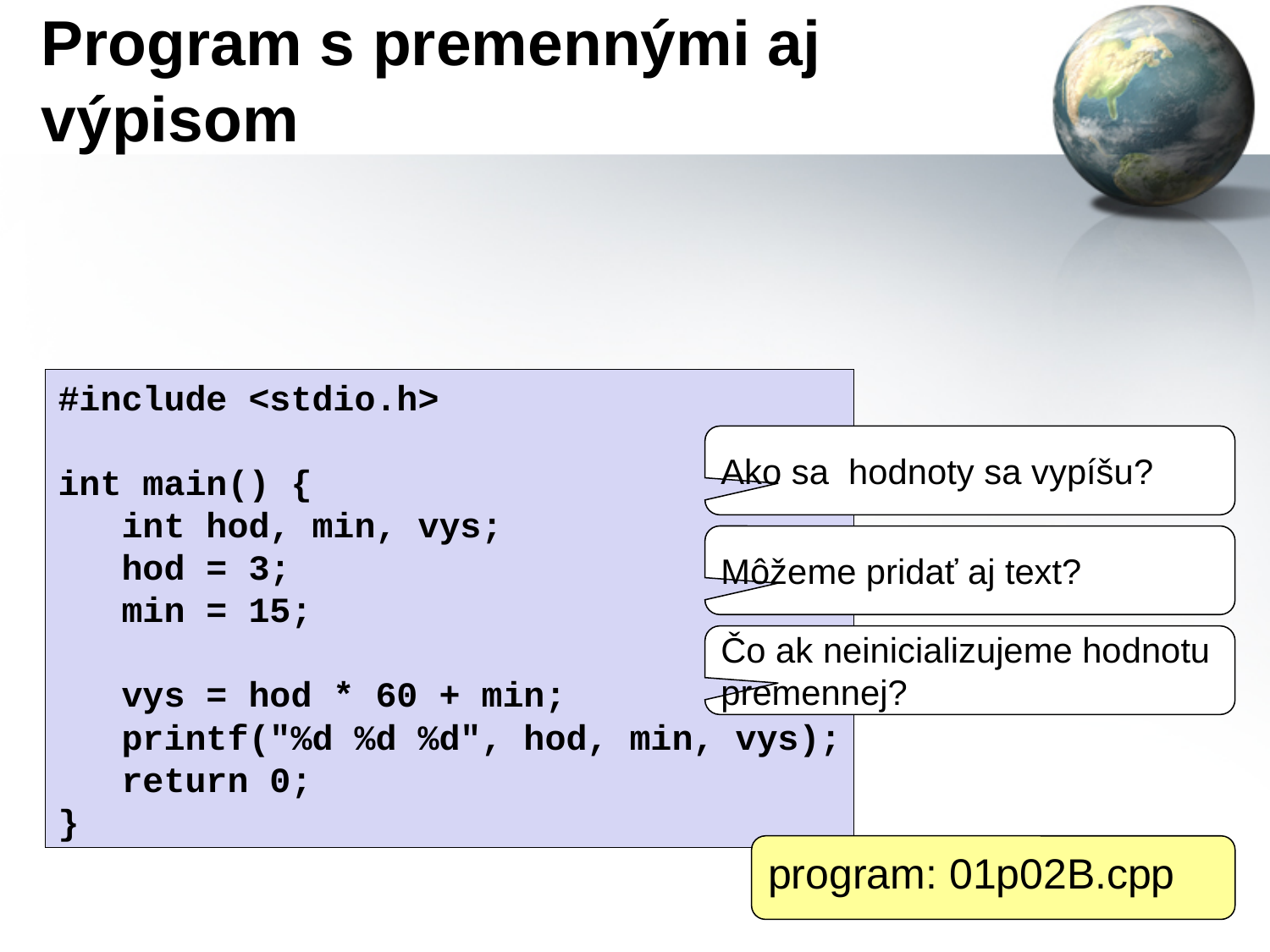

# Program s premennými aj výpisom
#include <stdio.h>

int main() {
   int hod, min, vys;
   hod = 3;
   min = 15;

   vys = hod * 60 + min;
   printf("%d %d %d", hod, min, vys);
   return 0;
}
Ako sa  hodnoty sa vypíšu?
Môžeme pridať aj text?

Čo ak neinicializujeme hodnotu premennej?
program: 01p02B.cpp